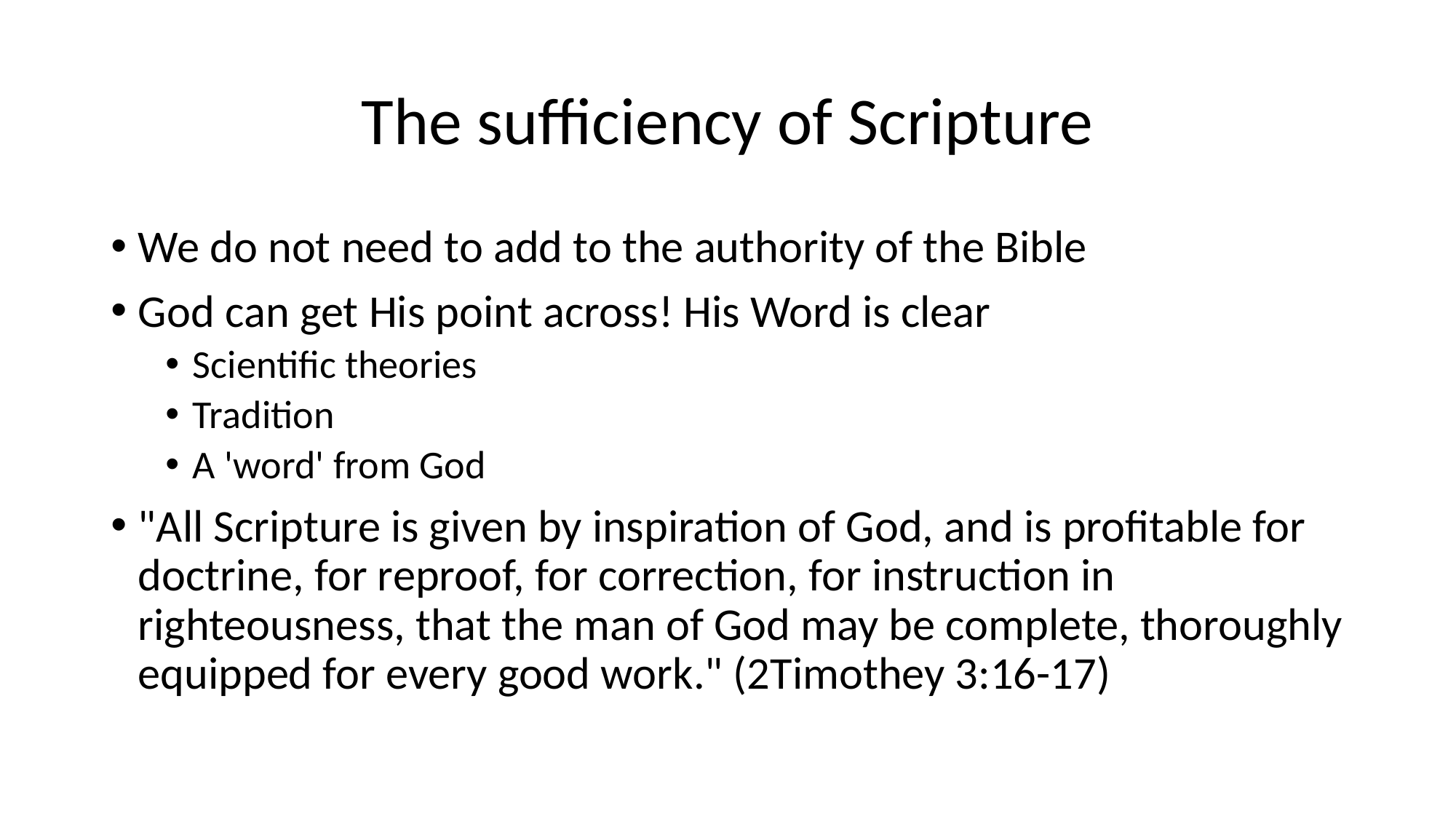

# The sufficiency of Scripture
We do not need to add to the authority of the Bible
God can get His point across! His Word is clear
Scientific theories
Tradition
A 'word' from God
"All Scripture is given by inspiration of God, and is profitable for doctrine, for reproof, for correction, for instruction in righteousness, that the man of God may be complete, thoroughly equipped for every good work." (2Timothey 3:16-17)